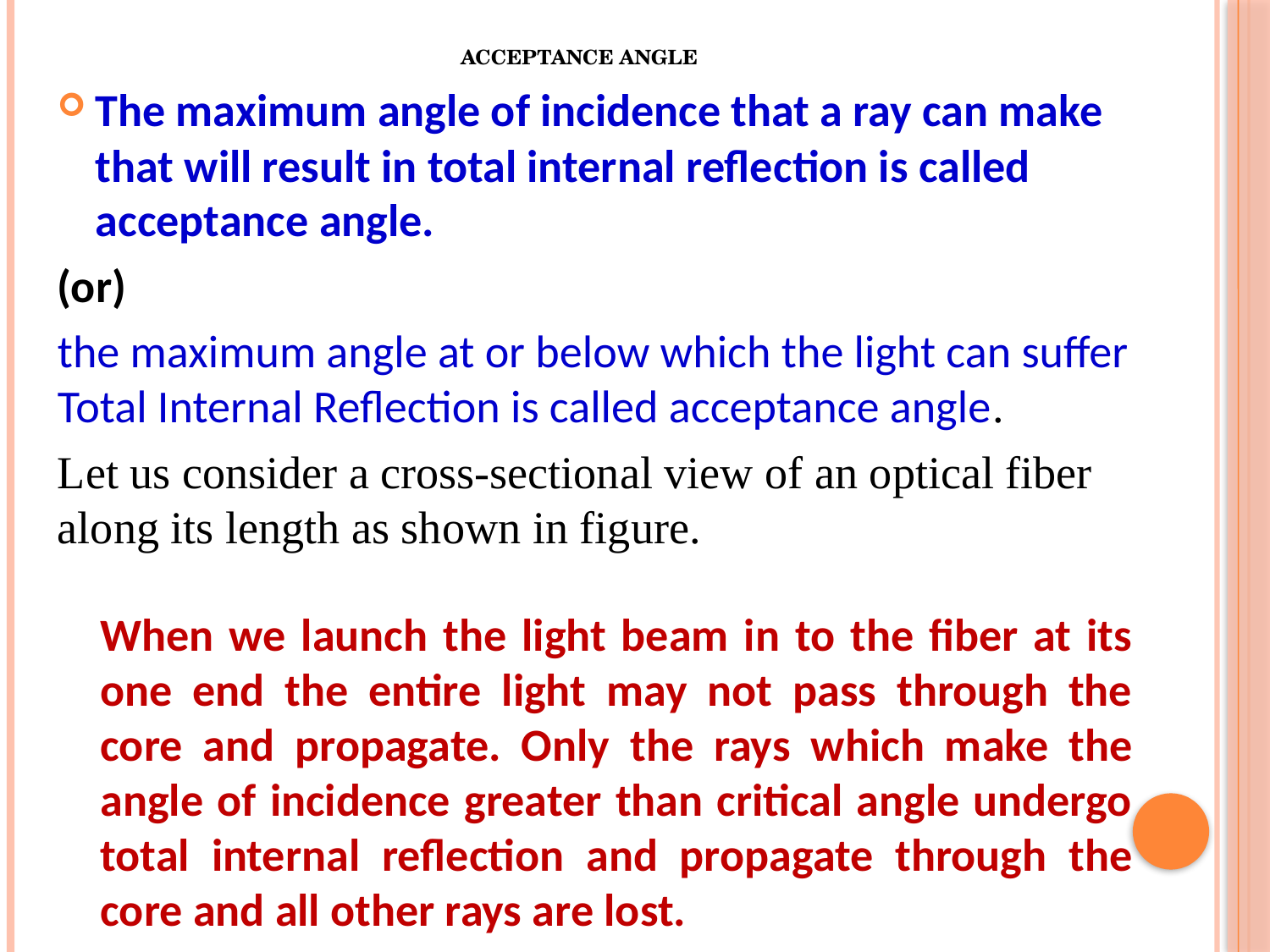

# Acceptance angle
The maximum angle of incidence that a ray can make that will result in total internal reflection is called acceptance angle.
(or)
the maximum angle at or below which the light can suffer Total Internal Reflection is called acceptance angle.
Let us consider a cross-sectional view of an optical fiber along its length as shown in figure.

When we launch the light beam in to the fiber at its one end the entire light may not pass through the core and propagate. Only the rays which make the angle of incidence greater than critical angle undergo total internal reflection and propagate through the core and all other rays are lost.